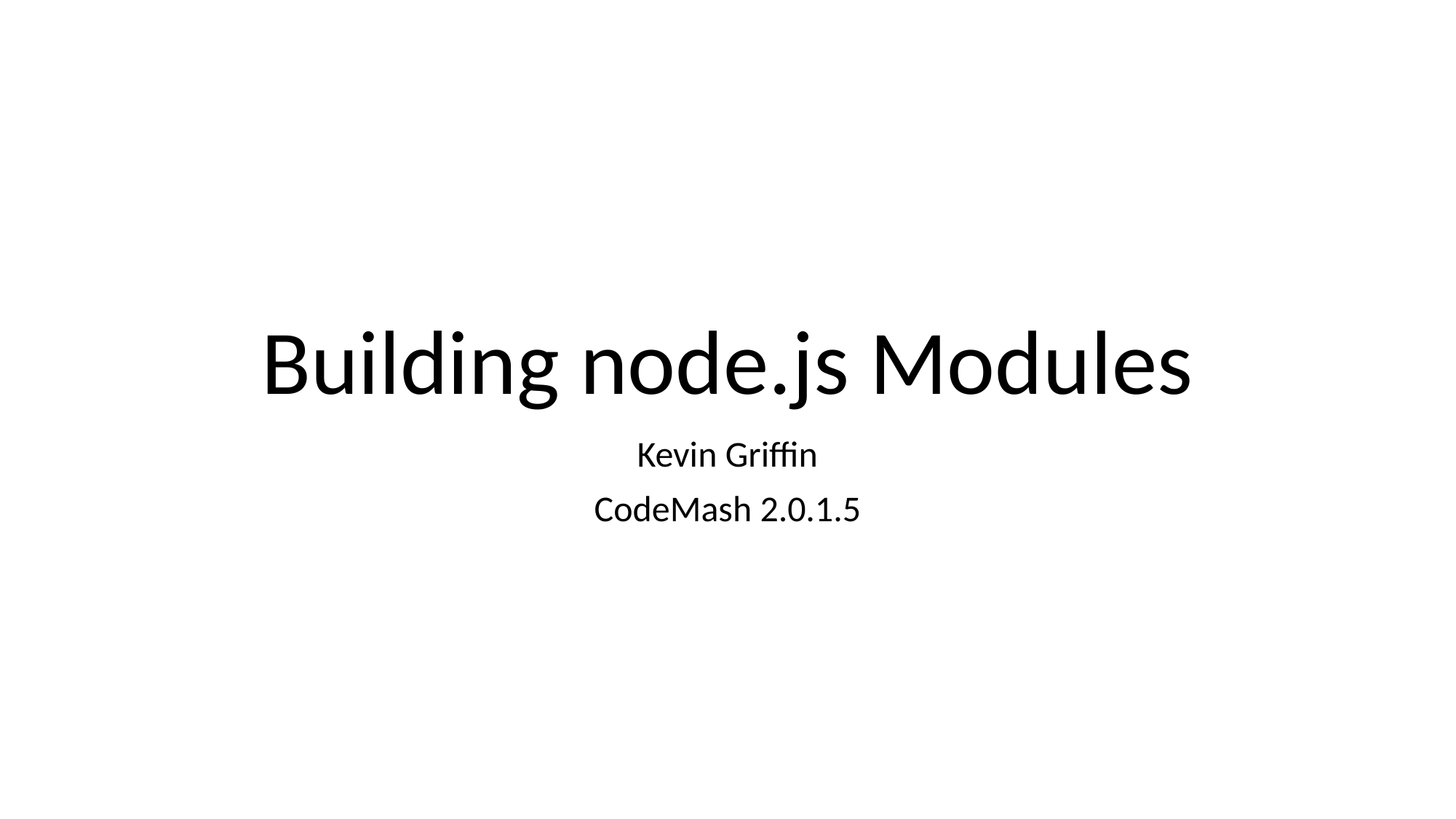

# Building node.js Modules
Kevin Griffin
CodeMash 2.0.1.5